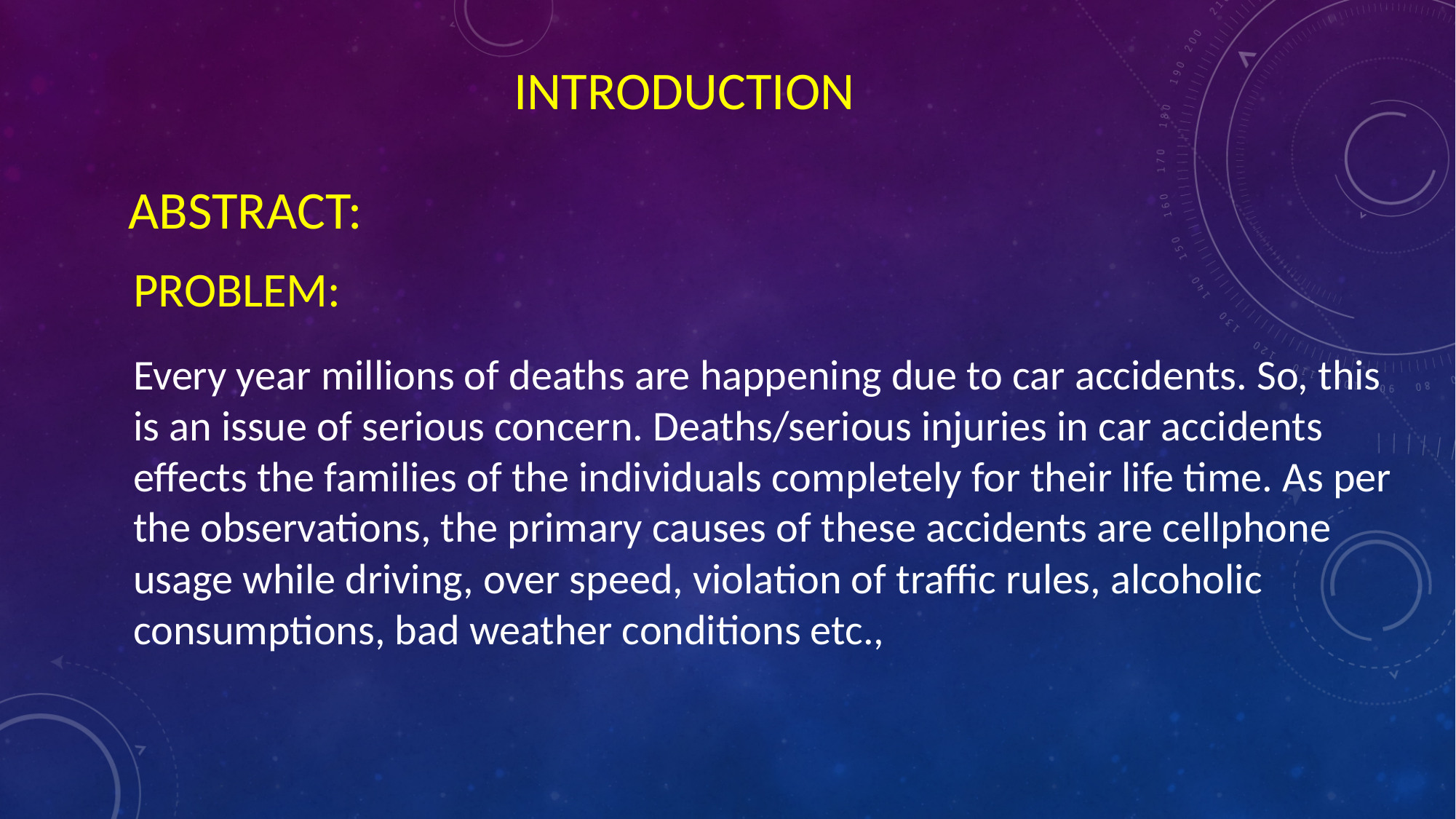

INTRODUCTION
ABSTRACT:
PROBLEM:

Every year millions of deaths are happening due to car accidents. So, this is an issue of serious concern. Deaths/serious injuries in car accidents effects the families of the individuals completely for their life time. As per the observations, the primary causes of these accidents are cellphone usage while driving, over speed, violation of traffic rules, alcoholic consumptions, bad weather conditions etc.,